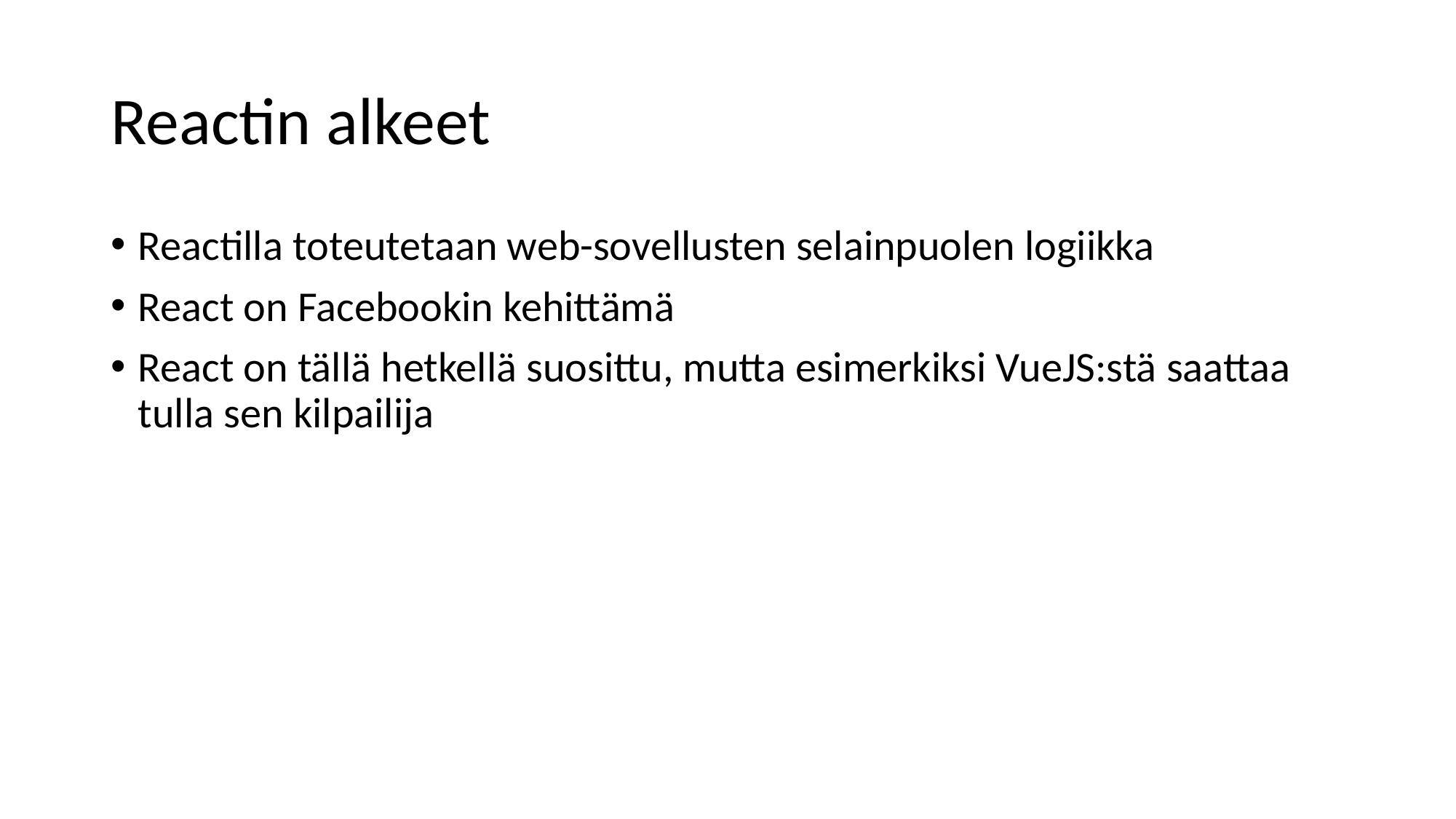

# Reactin alkeet
Reactilla toteutetaan web-sovellusten selainpuolen logiikka
React on Facebookin kehittämä
React on tällä hetkellä suosittu, mutta esimerkiksi VueJS:stä saattaa tulla sen kilpailija